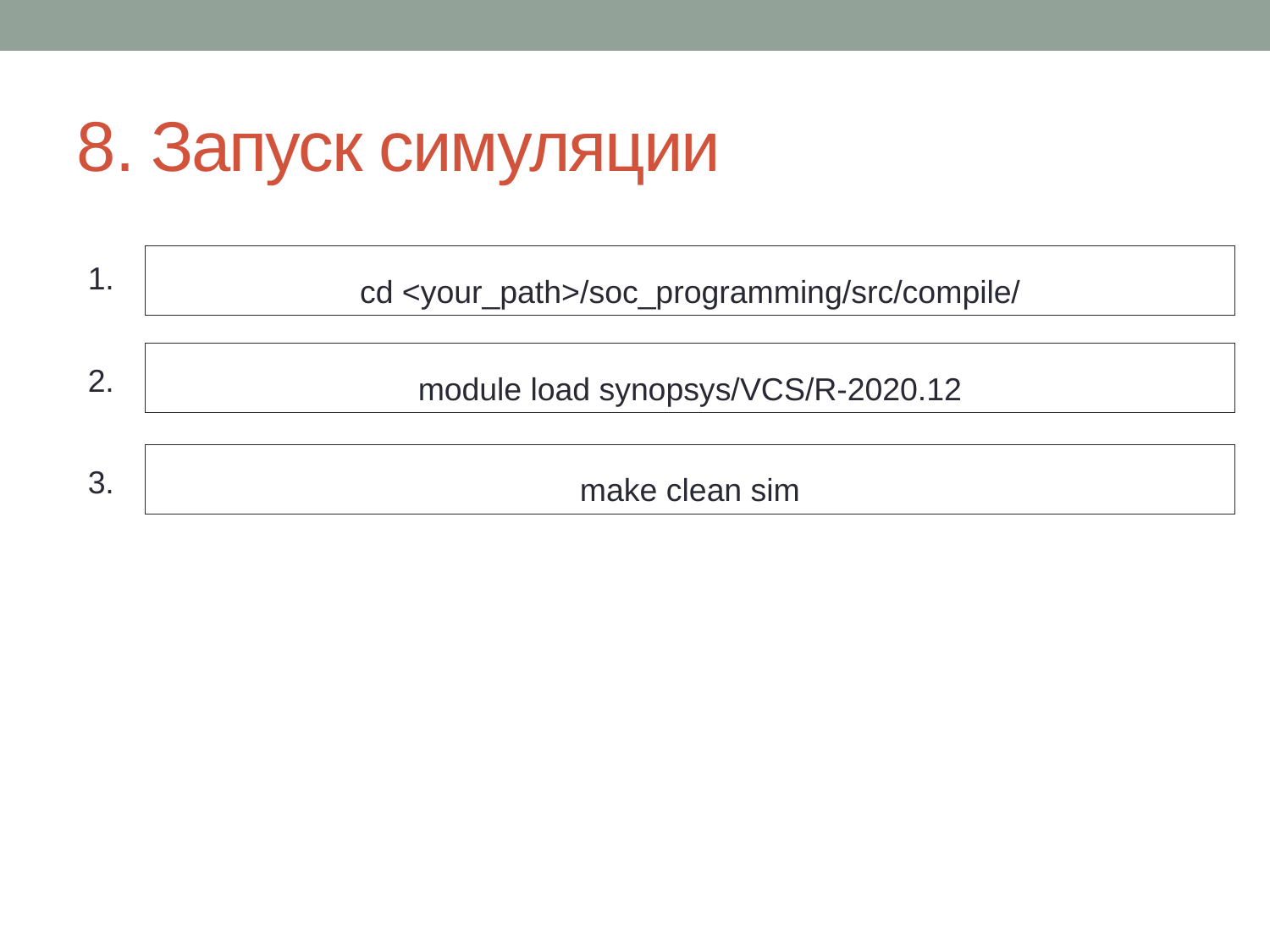

# 8. Запуск симуляции
cd <your_path>/soc_programming/src/compile/
1.
module load synopsys/VCS/R-2020.12
2.
make clean sim
3.